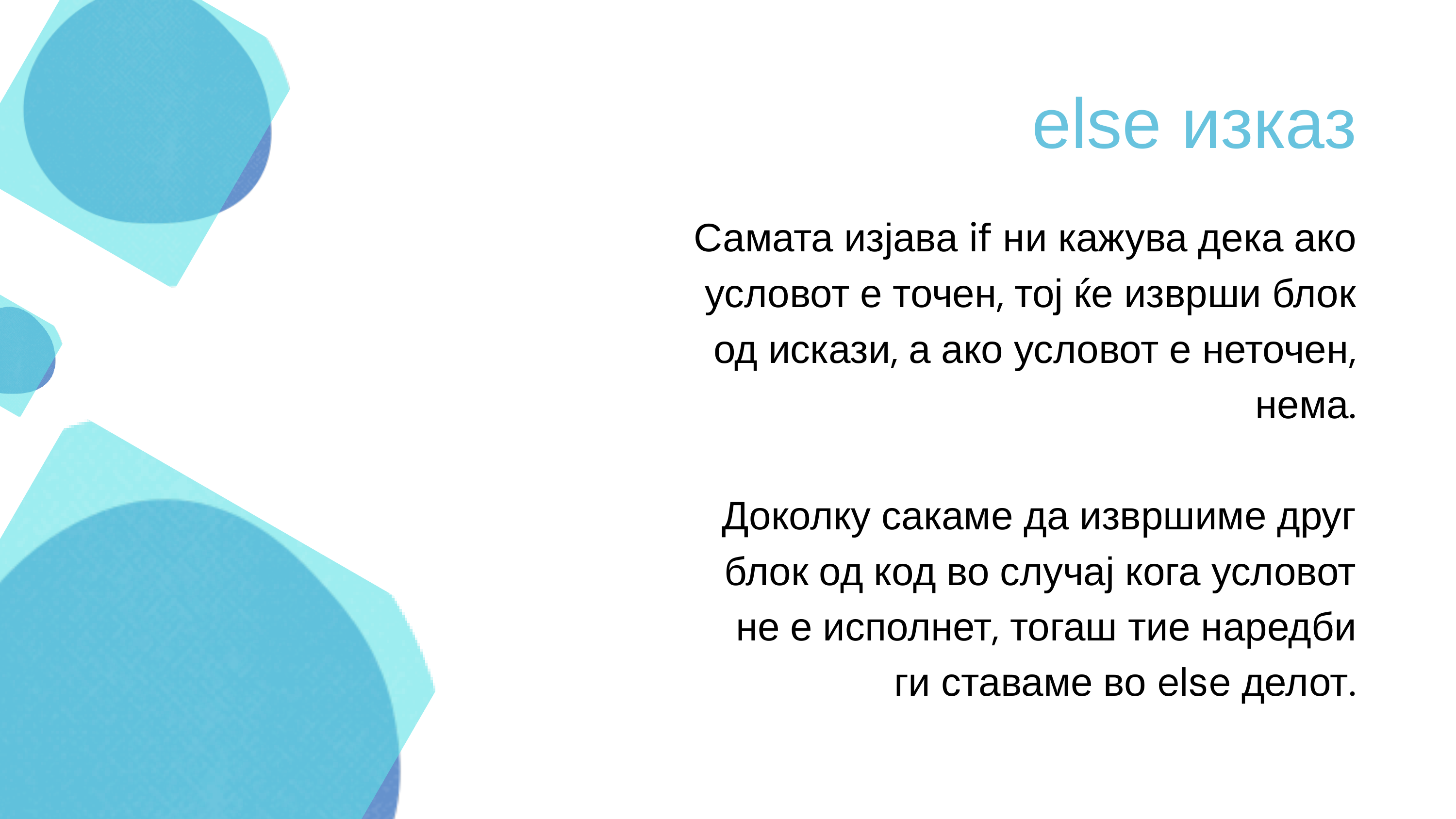

еlse изказ
Самата изјава if ни кажува дека ако условот е точен, тој ќе изврши блок од искази, а ако условот е неточен, нема.

 Доколку сакаме да извршиме друг блок од код во случај кога условот не е исполнет, тогаш тие наредби ги ставаме во else делот.